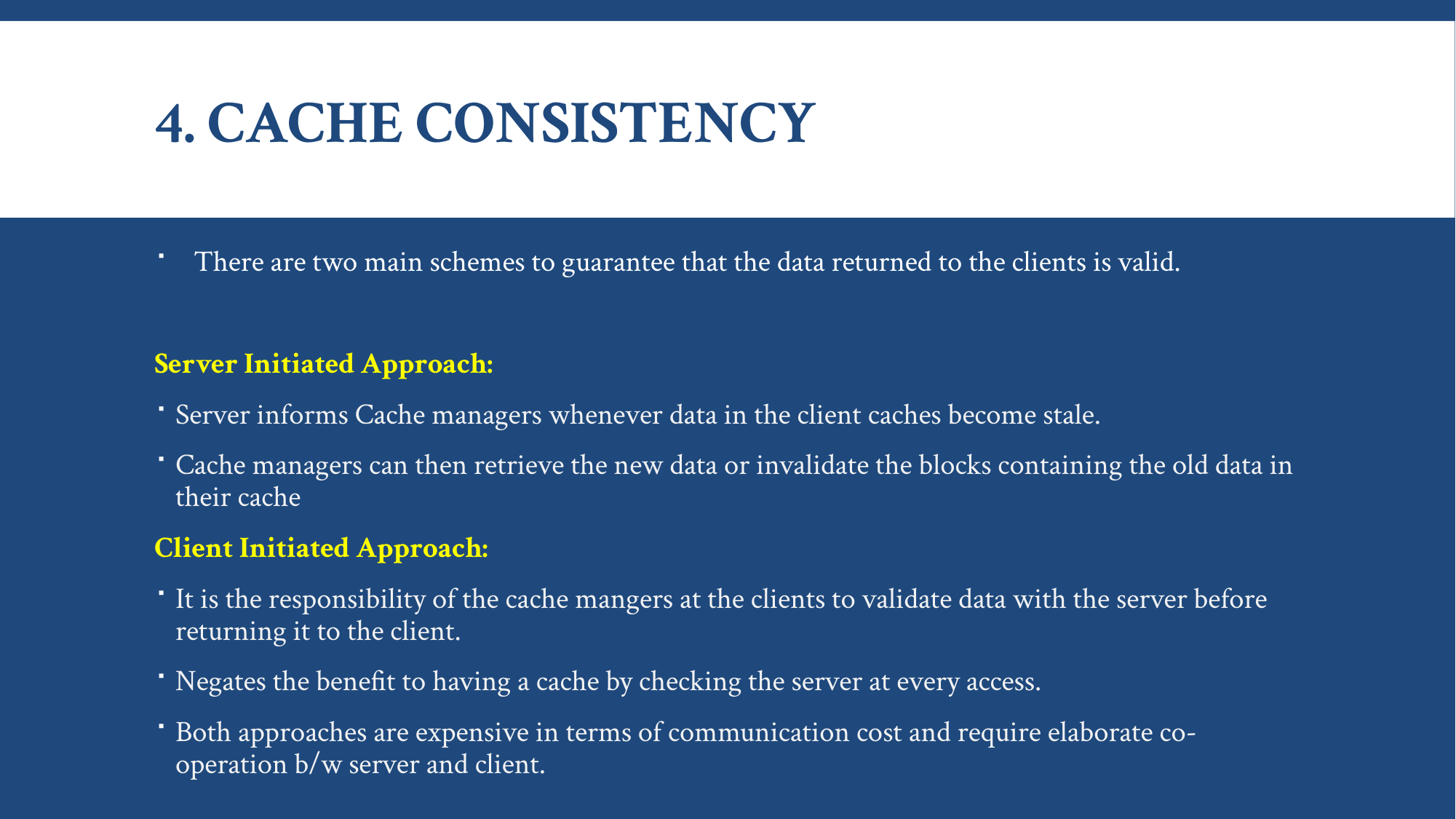

# 4. Cache CONSISTENCY
There are two main schemes to guarantee that the data returned to the clients is valid.

Server Initiated Approach:
Server informs Cache managers whenever data in the client caches become stale.
Cache managers can then retrieve the new data or invalidate the blocks containing the old data in their cache
Client Initiated Approach:
It is the responsibility of the cache mangers at the clients to validate data with the server before returning it to the client.
Negates the benefit to having a cache by checking the server at every access.
Both approaches are expensive in terms of communication cost and require elaborate co-operation b/w server and client.